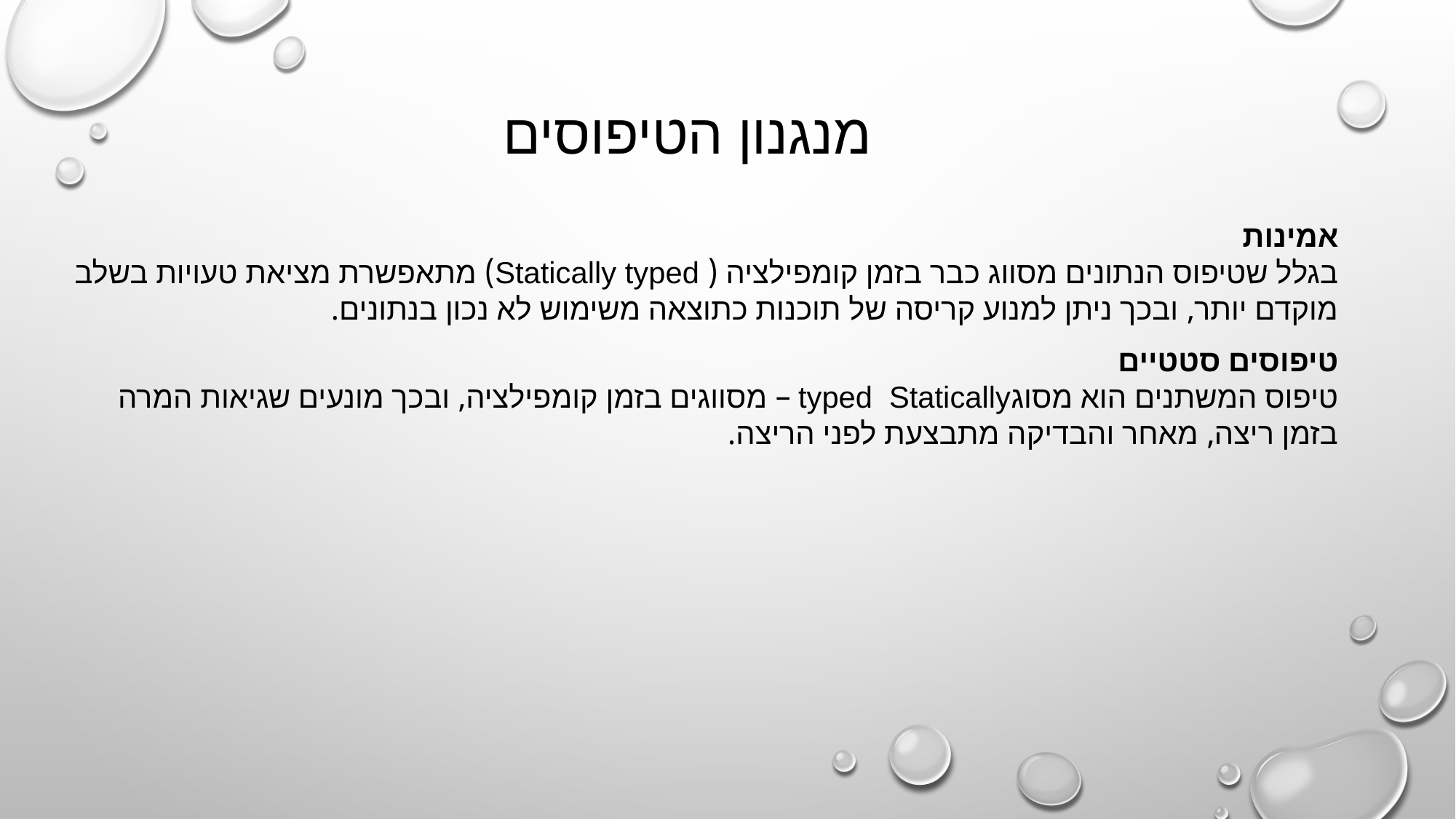

מנגנון הטיפוסים
אמינות
בגלל שטיפוס הנתונים מסווג כבר בזמן קומפילציה ( Statically typed) מתאפשרת מציאת טעויות בשלב מוקדם יותר, ובכך ניתן למנוע קריסה של תוכנות כתוצאה משימוש לא נכון בנתונים.
טיפוסים סטטיים
טיפוס המשתנים הוא מסוגtyped  Statically – מסווגים בזמן קומפילציה, ובכך מונעים שגיאות המרה בזמן ריצה, מאחר והבדיקה מתבצעת לפני הריצה.